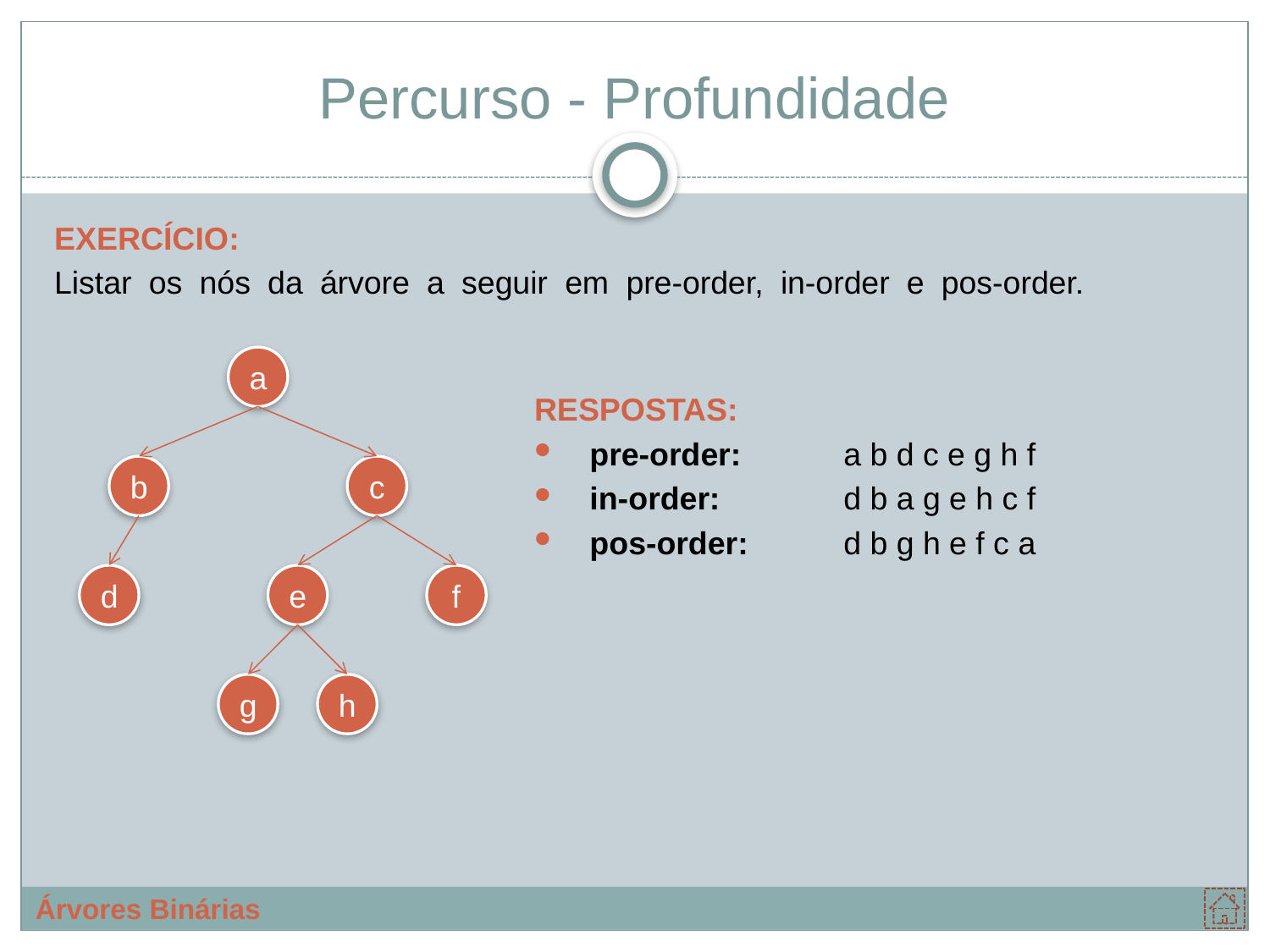

# Percurso - Profundidade
EXERCÍCIO:
Listar os nós da árvore a seguir em pre-order, in-order e pos-order.

RESPOSTAS:
pre-order:	a b d c e g h f
in-order:	d b a g e h c f
pos-order:	d b g h e f c a

a
b
c
d
e
f
g
h
Árvores Binárias